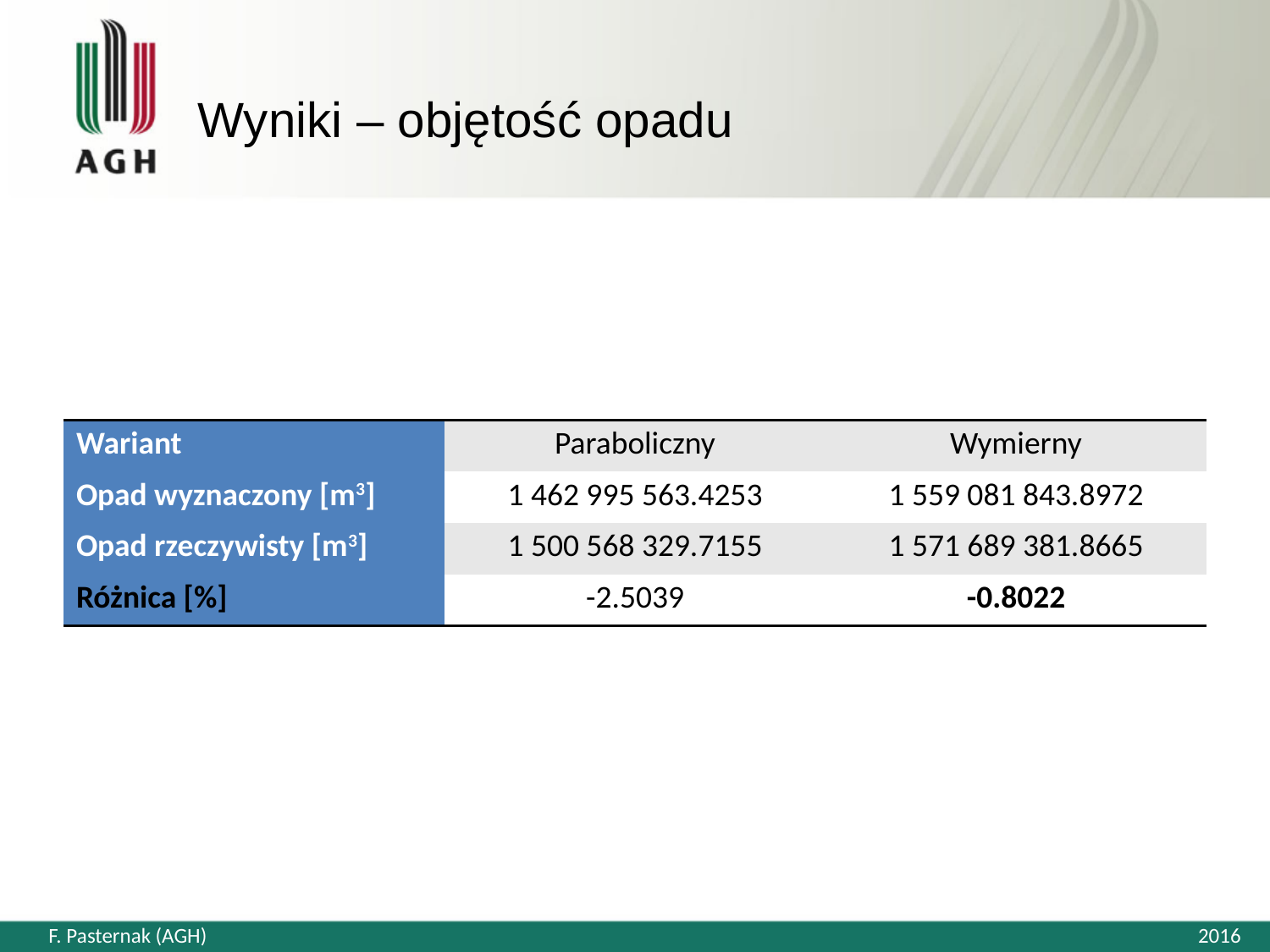

# Wyniki – objętość opadu
| Wariant | Paraboliczny | Wymierny |
| --- | --- | --- |
| Opad wyznaczony [m3] | 1 462 995 563.4253 | 1 559 081 843.8972 |
| Opad rzeczywisty [m3] | 1 500 568 329.7155 | 1 571 689 381.8665 |
| Różnica [%] | -2.5039 | -0.8022 |
F. Pasternak (AGH)
2016